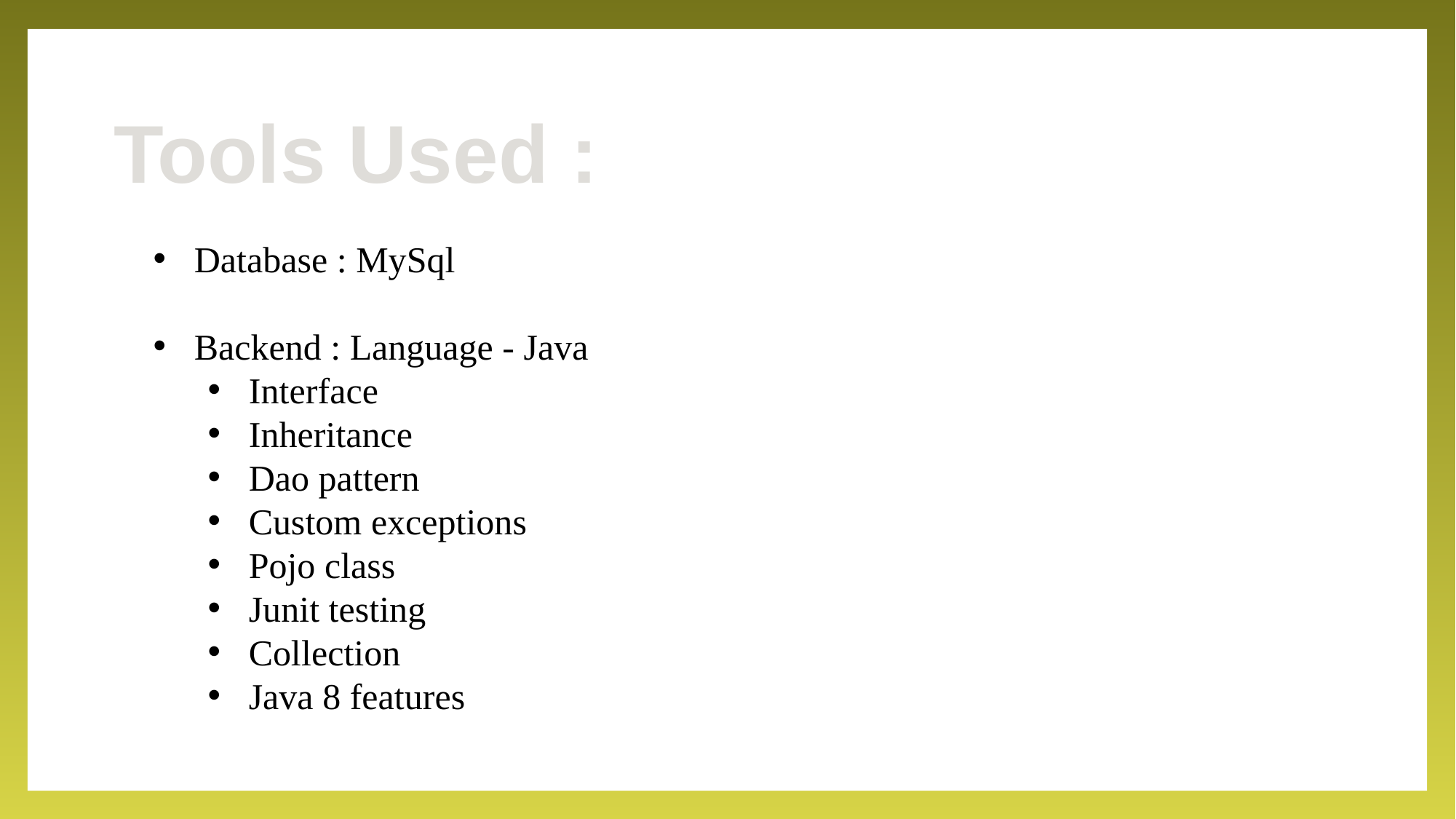

Tools Used :
Database : MySql

Backend : Language - Java
Interface
Inheritance
Dao pattern
Custom exceptions
Pojo class
Junit testing
Collection
Java 8 features